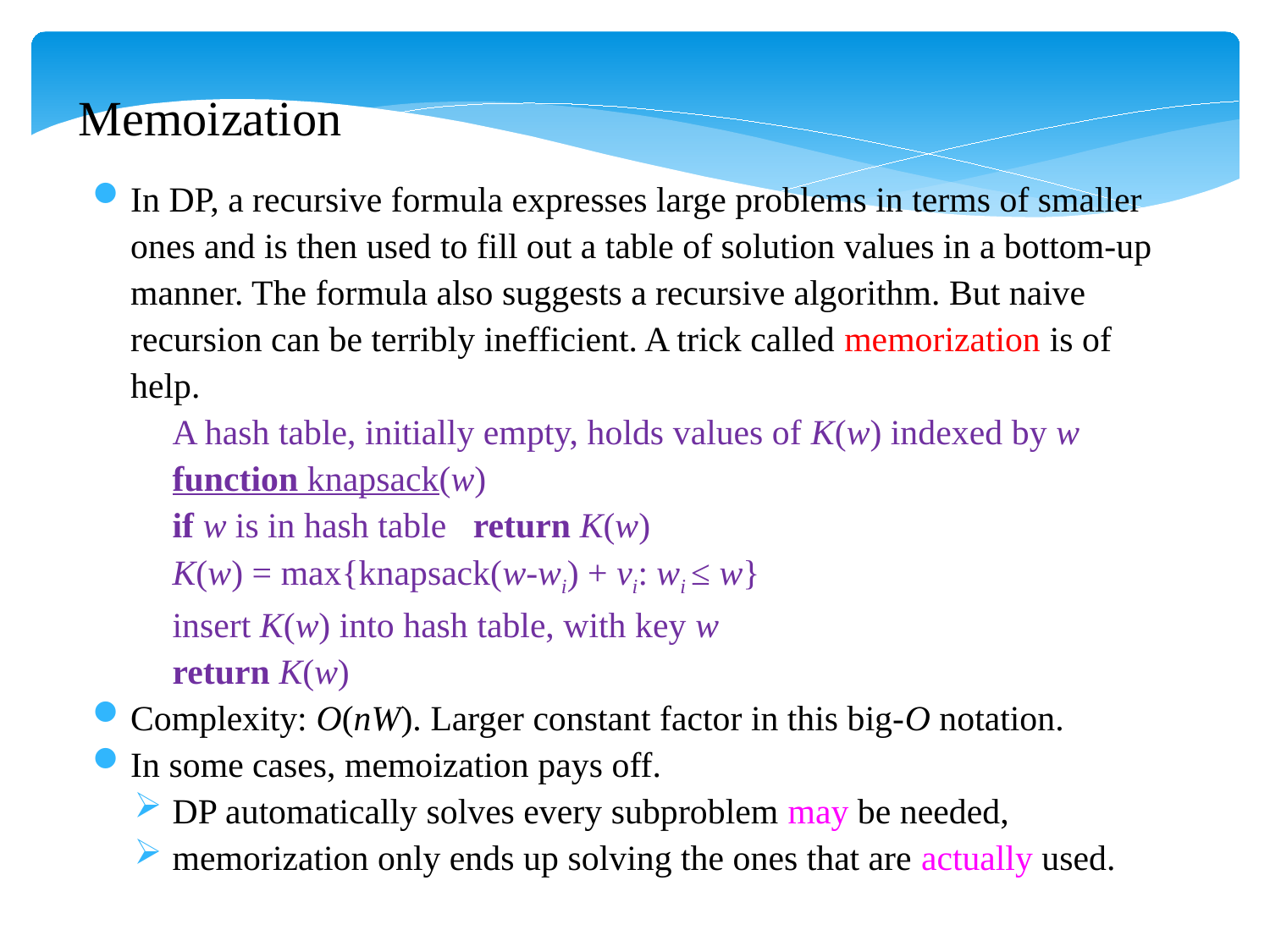

Memoization
In DP, a recursive formula expresses large problems in terms of smaller ones and is then used to fill out a table of solution values in a bottom-up manner. The formula also suggests a recursive algorithm. But naive recursion can be terribly inefficient. A trick called memorization is of help.
A hash table, initially empty, holds values of K(w) indexed by w
function knapsack(w)
if w is in hash table   return K(w)
K(w) = max{knapsack(w-wi) + vi: wi ≤ w}
insert K(w) into hash table, with key w
return K(w)
Complexity: O(nW). Larger constant factor in this big-O notation.
In some cases, memoization pays off.
DP automatically solves every subproblem may be needed,
memorization only ends up solving the ones that are actually used.